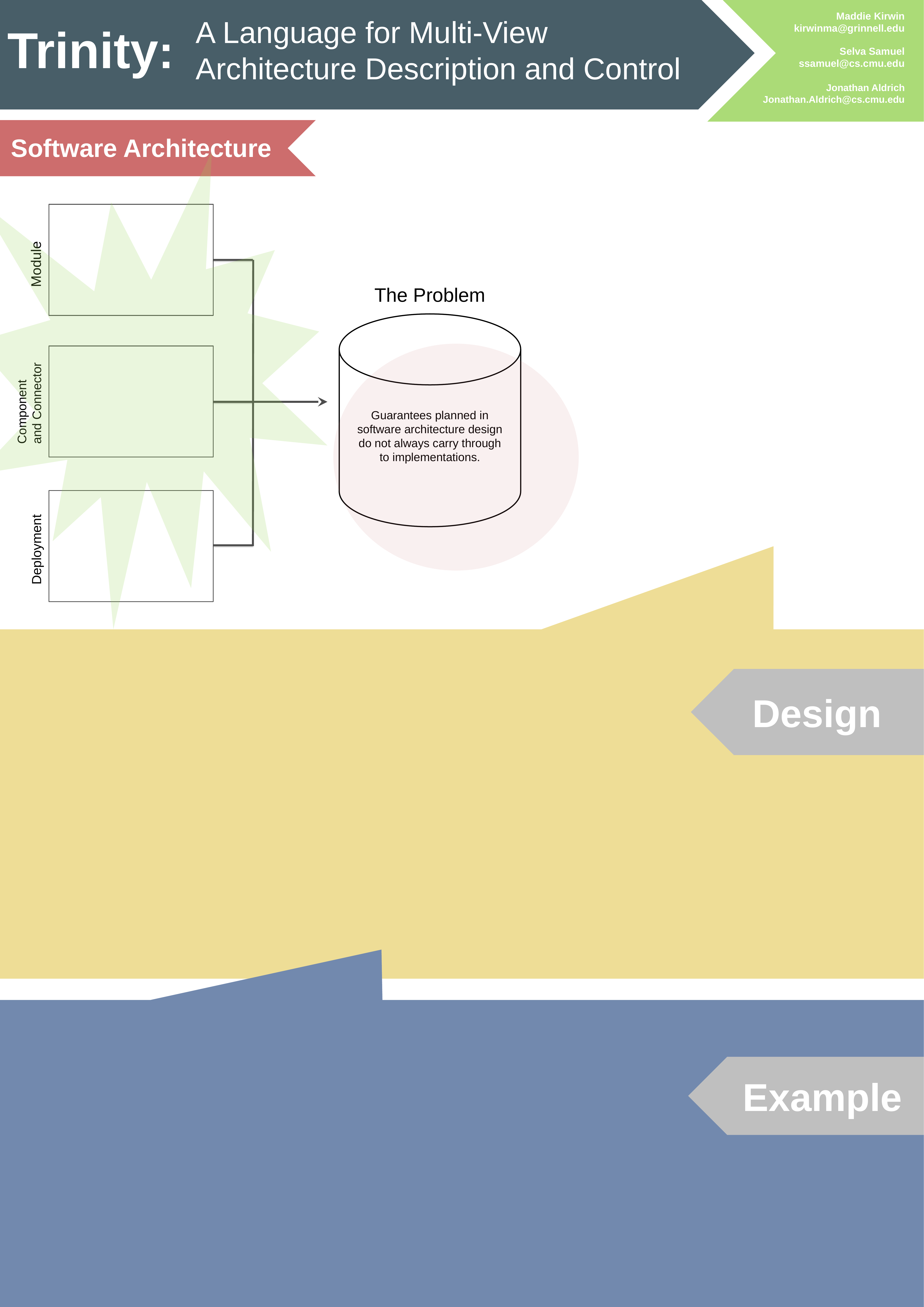

A Language for Multi-View
Architecture Description and Control
Trinity:
Maddie Kirwin kirwinma@grinnell.edu
Selva Samuel ssamuel@cs.cmu.edu
Jonathan Aldrich
Jonathan.Aldrich@cs.cmu.edu

Software Architecture

Module
Component
and Connector
Deployment
The Problem

Guarantees planned in software architecture design do not always carry through to implementations.

Design

Example